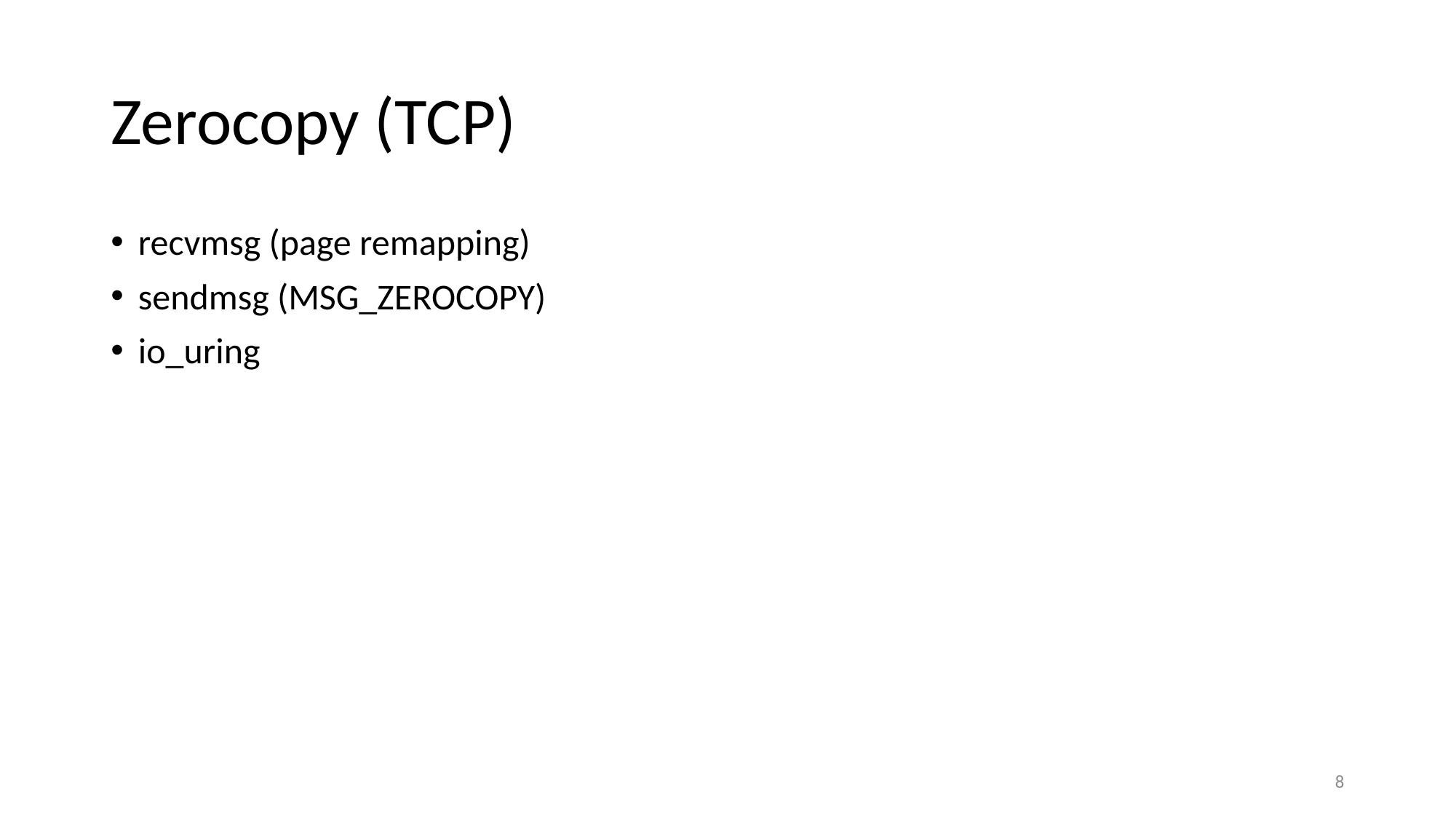

# Zerocopy (TCP)
recvmsg (page remapping)
sendmsg (MSG_ZEROCOPY)
io_uring
8